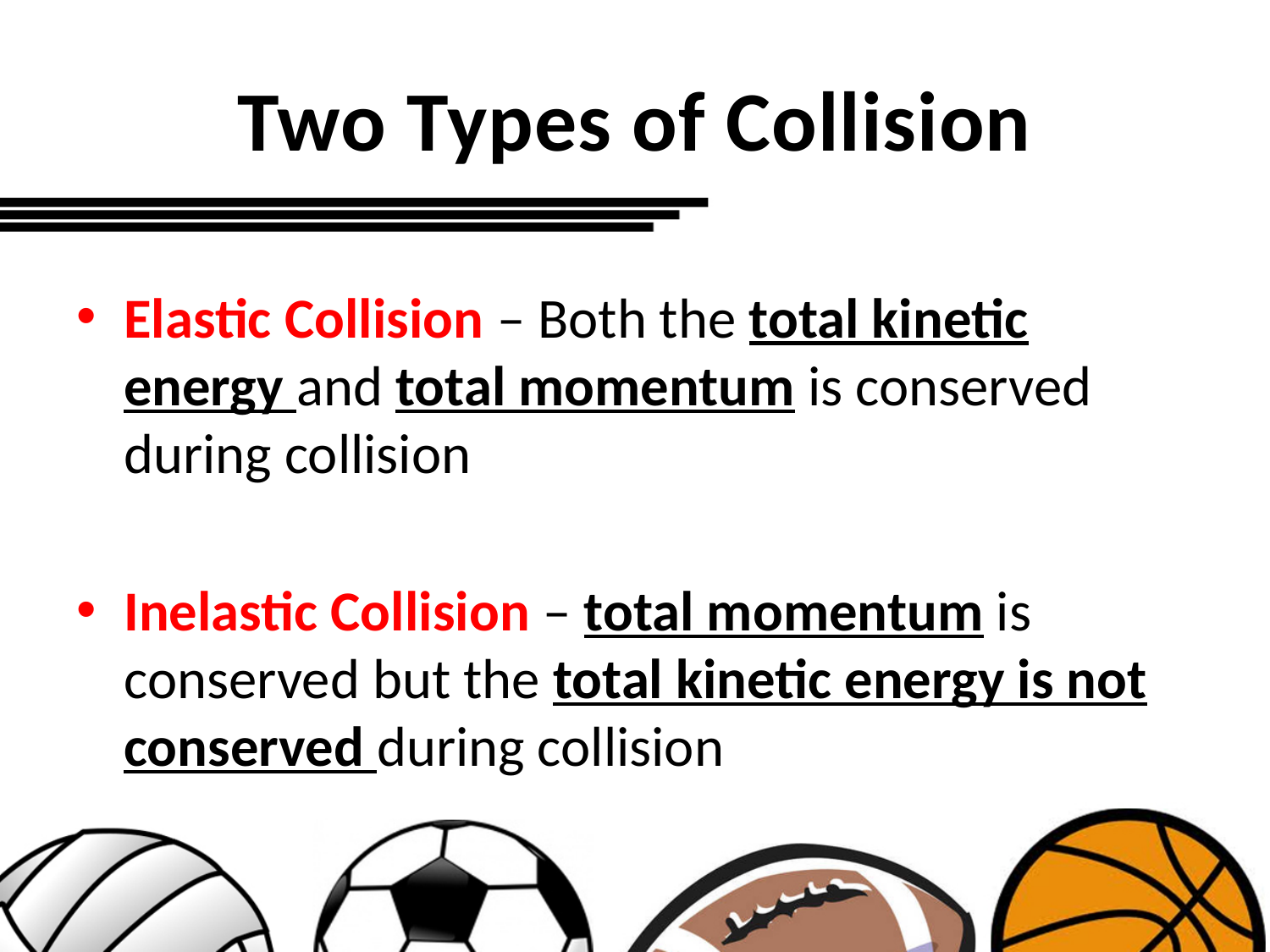

# Two Types of Collision
Elastic Collision – Both the total kinetic energy and total momentum is conserved during collision

Inelastic Collision – total momentum is conserved but the total kinetic energy is not conserved during collision